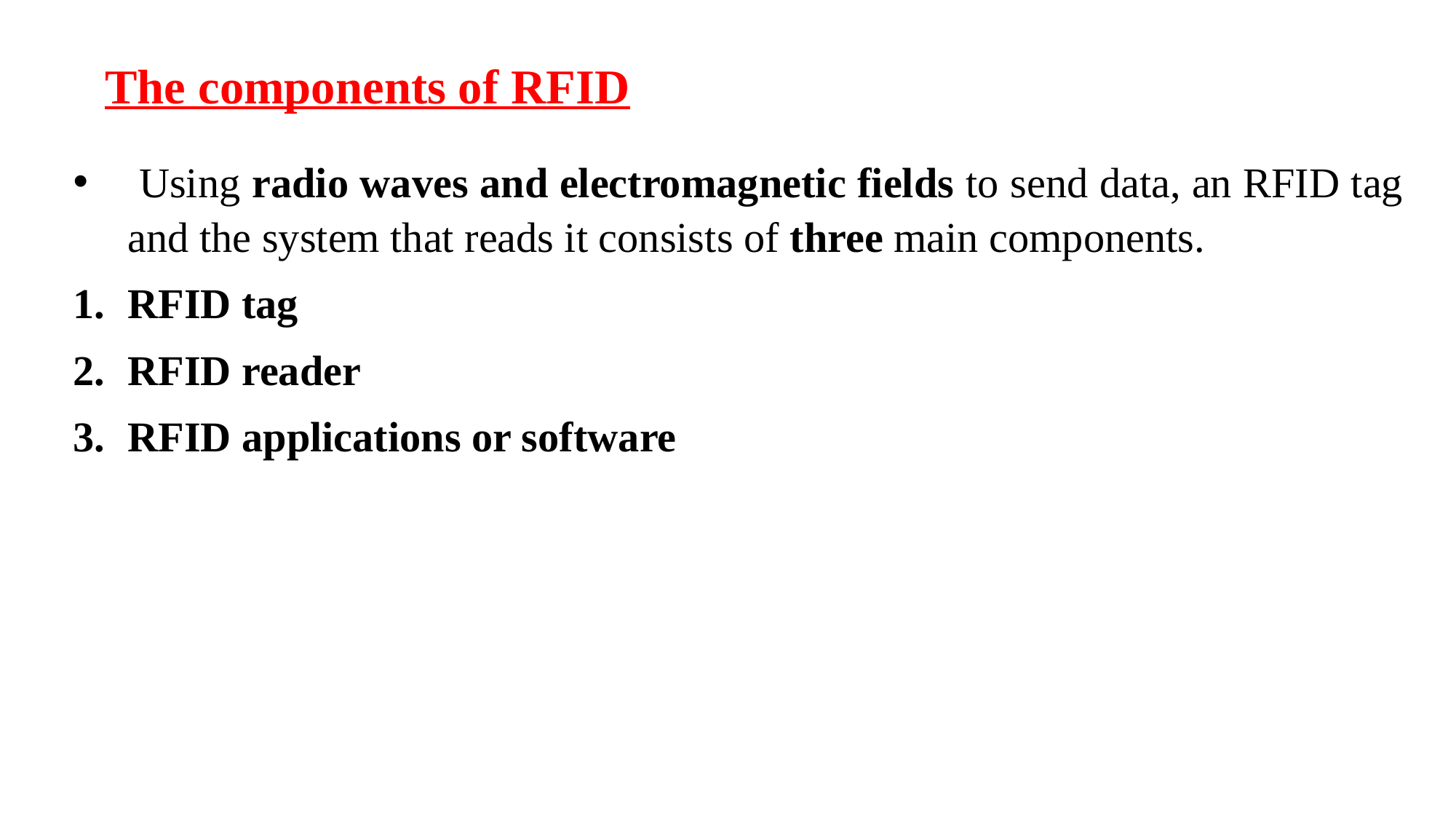

The components of RFID
 Using radio waves and electromagnetic fields to send data, an RFID tag and the system that reads it consists of three main components.
RFID tag
RFID reader
RFID applications or software